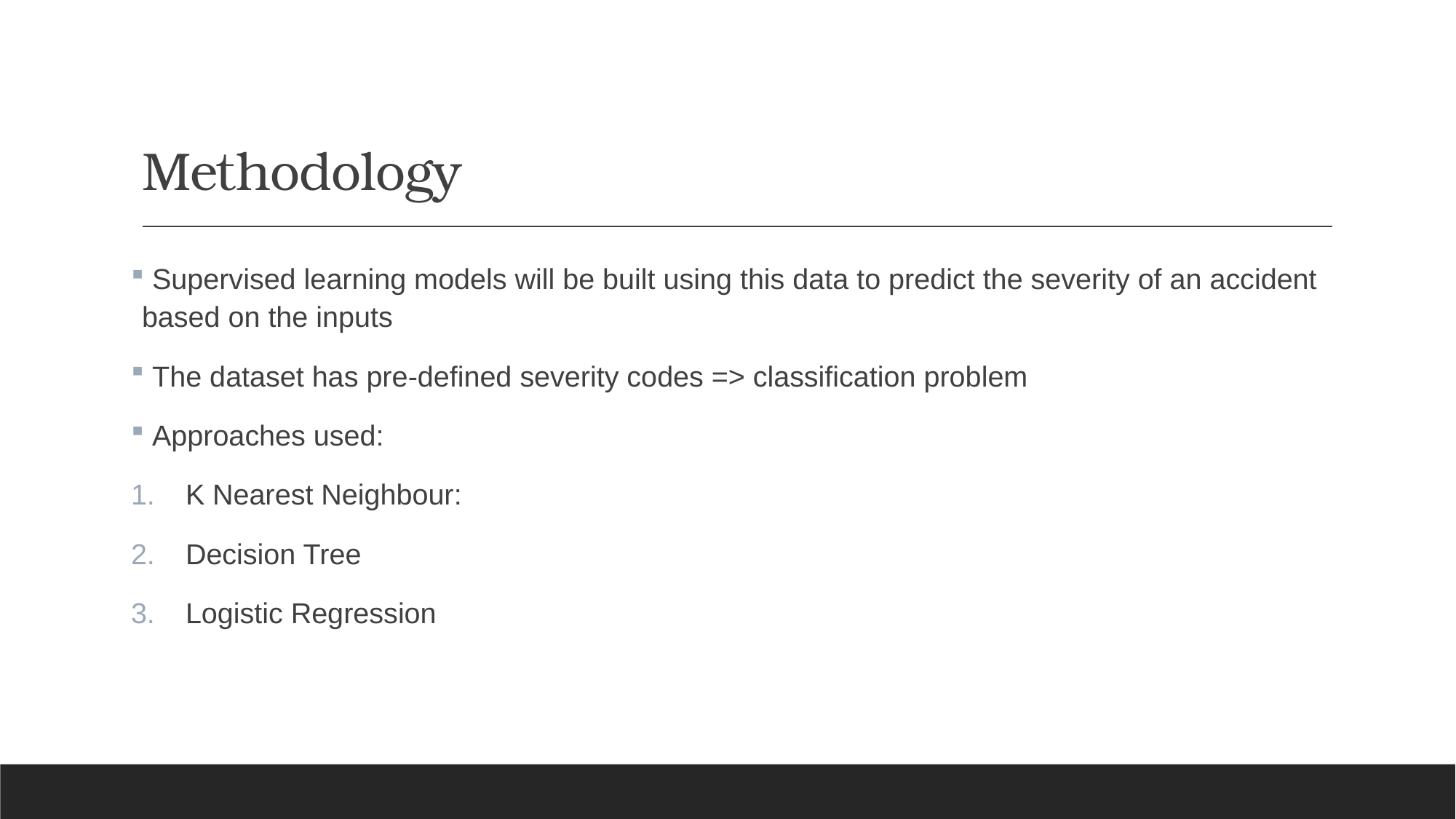

# Methodology
 Supervised learning models will be built using this data to predict the severity of an accident based on the inputs
 The dataset has pre-defined severity codes => classification problem
 Approaches used:
K Nearest Neighbour:
Decision Tree
Logistic Regression